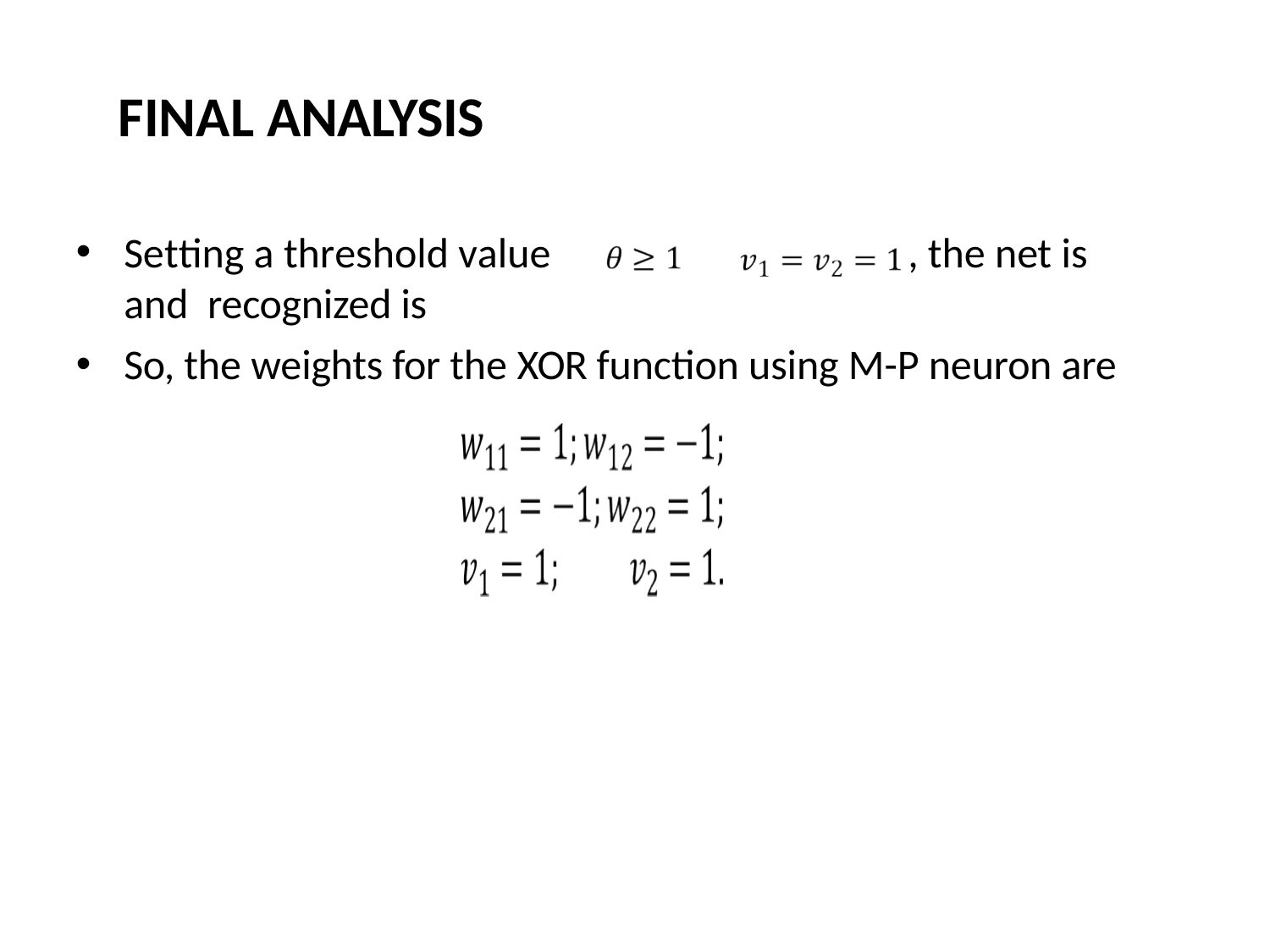

# FINAL ANALYSIS
Setting a threshold value	and  recognized is
, the net is

So, the weights for the XOR function using M-P neuron are